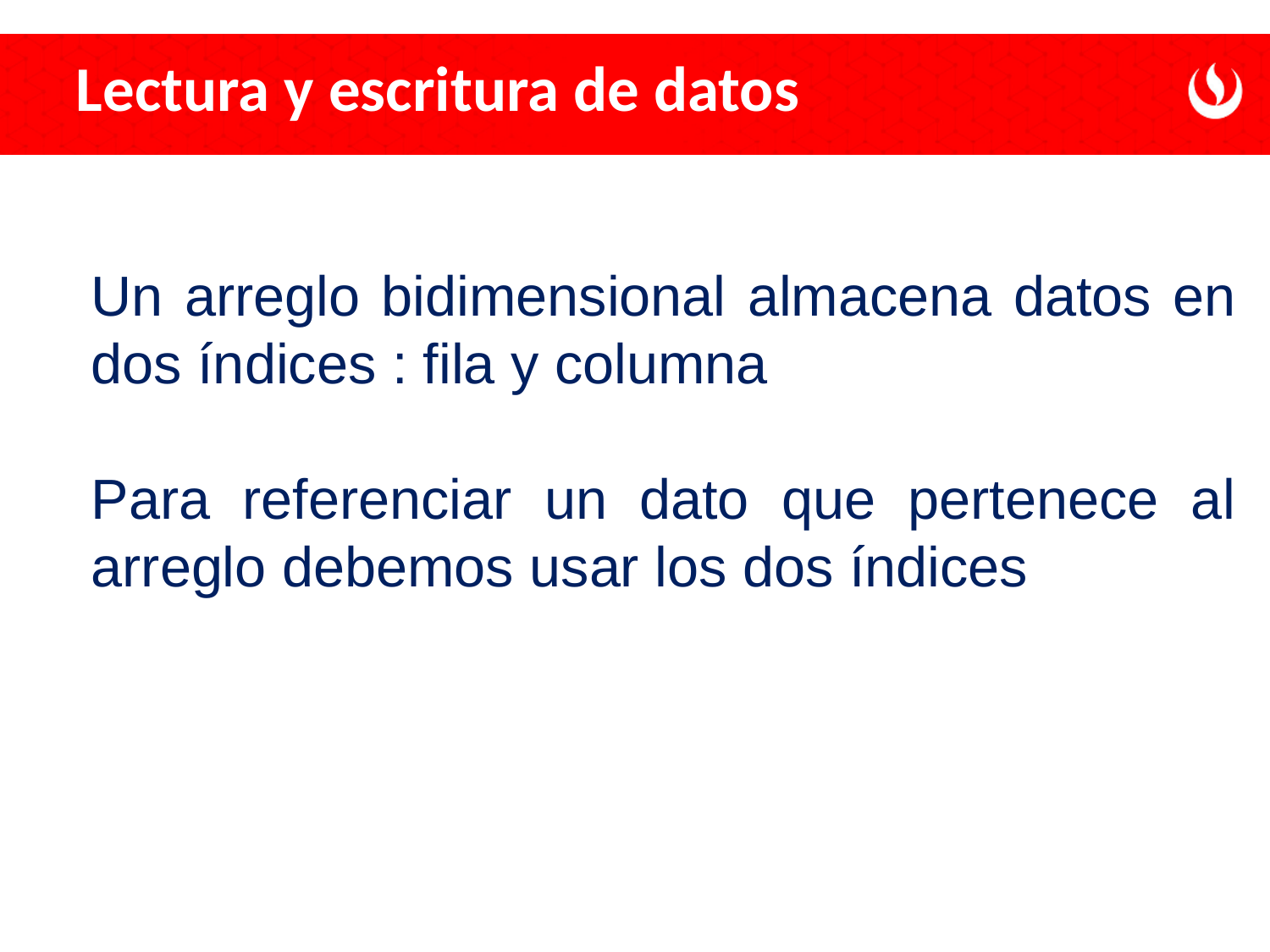

Lectura y escritura de datos
Un arreglo bidimensional almacena datos en dos índices : fila y columna

Para referenciar un dato que pertenece al arreglo debemos usar los dos índices